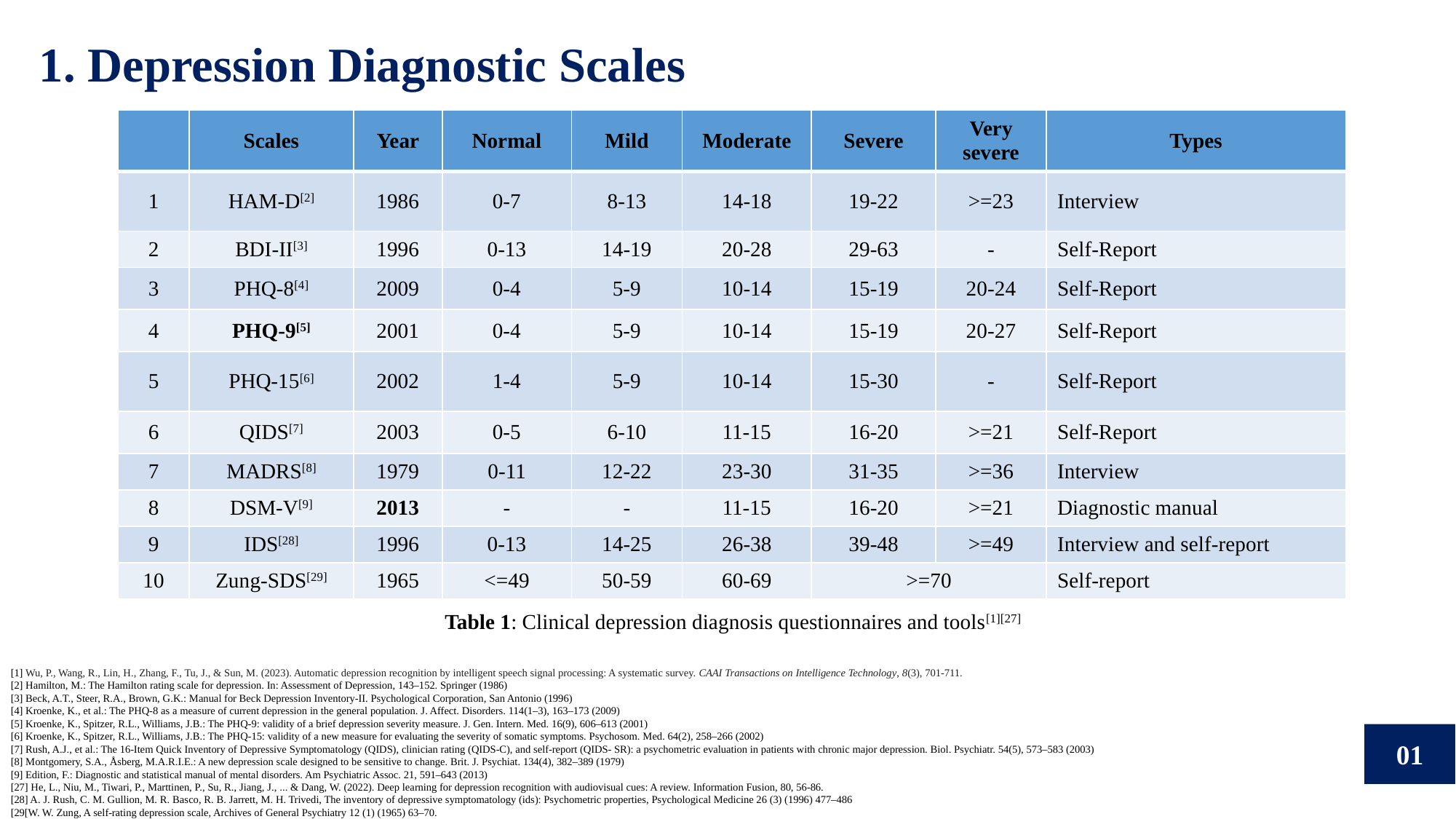

1. Depression Diagnostic Scales
|  | Scales | Year | Normal | Mild | Moderate | Severe | Very severe | Types |
| --- | --- | --- | --- | --- | --- | --- | --- | --- |
| 1 | HAM-D[2] | 1986 | 0-7 | 8-13 | 14-18 | 19-22 | >=23 | Interview |
| 2 | BDI-II[3] | 1996 | 0-13 | 14-19 | 20-28 | 29-63 | - | Self-Report |
| 3 | PHQ-8[4] | 2009 | 0-4 | 5-9 | 10-14 | 15-19 | 20-24 | Self-Report |
| 4 | PHQ-9[5] | 2001 | 0-4 | 5-9 | 10-14 | 15-19 | 20-27 | Self-Report |
| 5 | PHQ-15[6] | 2002 | 1-4 | 5-9 | 10-14 | 15-30 | - | Self-Report |
| 6 | QIDS[7] | 2003 | 0-5 | 6-10 | 11-15 | 16-20 | >=21 | Self-Report |
| 7 | MADRS[8] | 1979 | 0-11 | 12-22 | 23-30 | 31-35 | >=36 | Interview |
| 8 | DSM-V[9] | 2013 | - | - | 11-15 | 16-20 | >=21 | Diagnostic manual |
| 9 | IDS[28] | 1996 | 0-13 | 14-25 | 26-38 | 39-48 | >=49 | Interview and self-report |
| 10 | Zung-SDS[29] | 1965 | <=49 | 50-59 | 60-69 | >=70 |  | Self-report |
Table 1: Clinical depression diagnosis questionnaires and tools[1][27]
[1] Wu, P., Wang, R., Lin, H., Zhang, F., Tu, J., & Sun, M. (2023). Automatic depression recognition by intelligent speech signal processing: A systematic survey. CAAI Transactions on Intelligence Technology, 8(3), 701-711.
[2] Hamilton, M.: The Hamilton rating scale for depression. In: Assessment of Depression, 143–152. Springer (1986)
[3] Beck, A.T., Steer, R.A., Brown, G.K.: Manual for Beck Depression Inventory‐II. Psychological Corporation, San Antonio (1996)
[4] Kroenke, K., et al.: The PHQ‐8 as a measure of current depression in the general population. J. Affect. Disorders. 114(1–3), 163–173 (2009)
[5] Kroenke, K., Spitzer, R.L., Williams, J.B.: The PHQ‐9: validity of a brief depression severity measure. J. Gen. Intern. Med. 16(9), 606–613 (2001)
[6] Kroenke, K., Spitzer, R.L., Williams, J.B.: The PHQ‐15: validity of a new measure for evaluating the severity of somatic symptoms. Psychosom. Med. 64(2), 258–266 (2002)
[7] Rush, A.J., et al.: The 16‐Item Quick Inventory of Depressive Symptomatology (QIDS), clinician rating (QIDS‐C), and self‐report (QIDS‐ SR): a psychometric evaluation in patients with chronic major depression. Biol. Psychiatr. 54(5), 573–583 (2003)
[8] Montgomery, S.A., Åsberg, M.A.R.I.E.: A new depression scale designed to be sensitive to change. Brit. J. Psychiat. 134(4), 382–389 (1979)
[9] Edition, F.: Diagnostic and statistical manual of mental disorders. Am Psychiatric Assoc. 21, 591–643 (2013)
[27] He, L., Niu, M., Tiwari, P., Marttinen, P., Su, R., Jiang, J., ... & Dang, W. (2022). Deep learning for depression recognition with audiovisual cues: A review. Information Fusion, 80, 56-86.
[28] A. J. Rush, C. M. Gullion, M. R. Basco, R. B. Jarrett, M. H. Trivedi, The inventory of depressive symptomatology (ids): Psychometric properties, Psychological Medicine 26 (3) (1996) 477–486
[29[W. W. Zung, A self-rating depression scale, Archives of General Psychiatry 12 (1) (1965) 63–70.
01